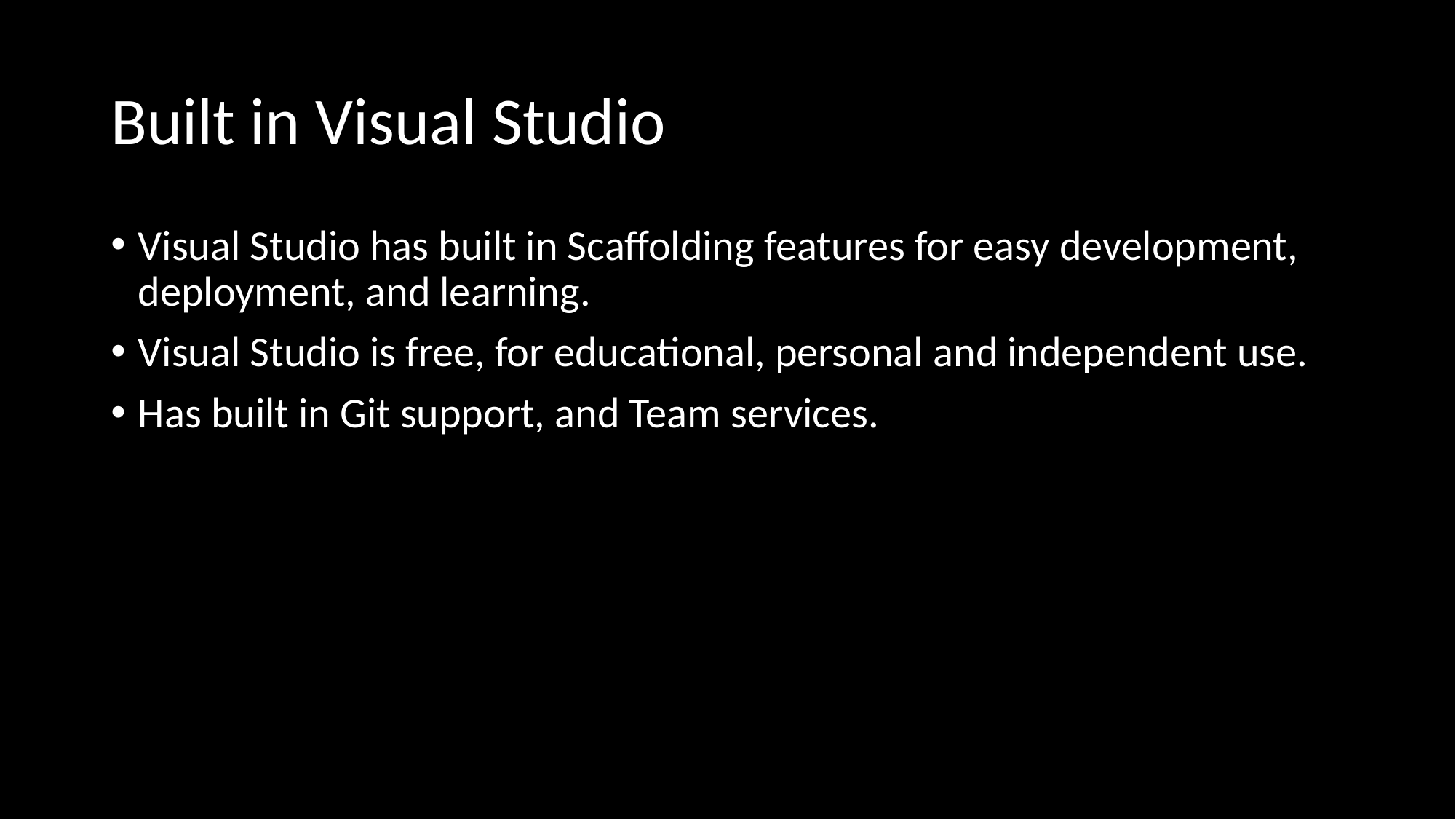

# Built in Visual Studio
Visual Studio has built in Scaffolding features for easy development, deployment, and learning.
Visual Studio is free, for educational, personal and independent use.
Has built in Git support, and Team services.